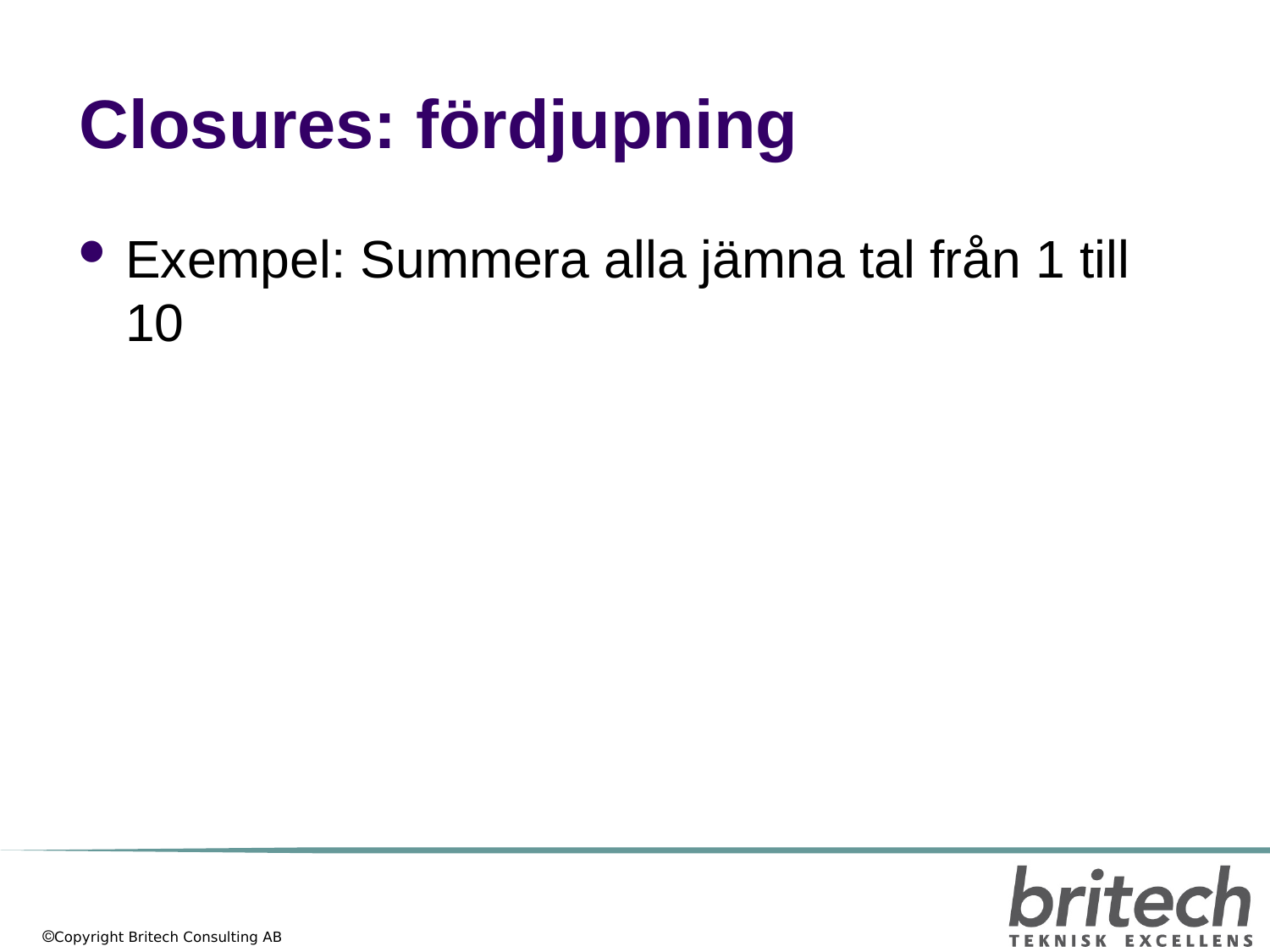

# Closures: fördjupning
Exempel: Summera alla jämna tal från 1 till 10